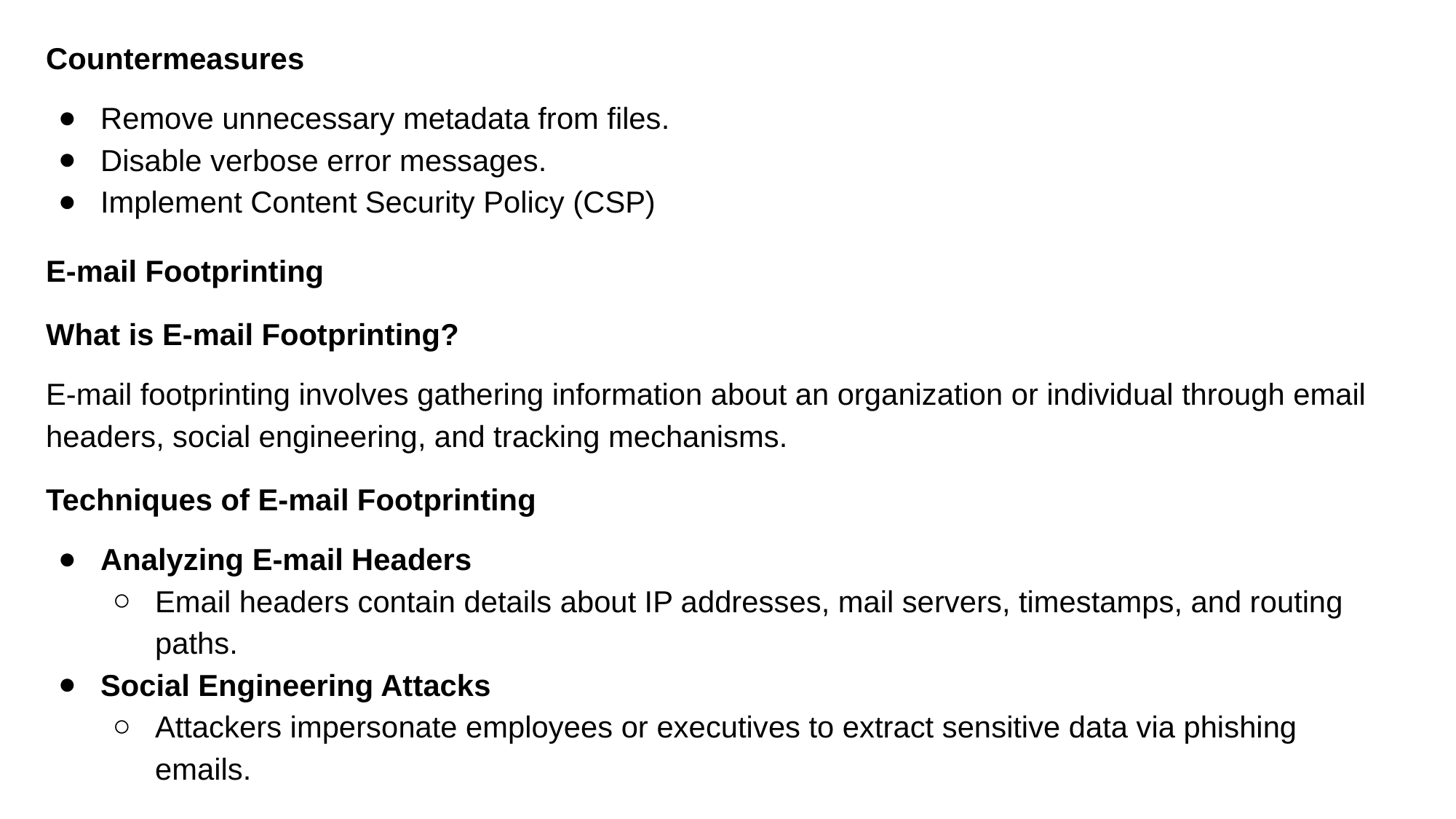

Countermeasures
Remove unnecessary metadata from files.
Disable verbose error messages.
Implement Content Security Policy (CSP)
E-mail Footprinting
What is E-mail Footprinting?
E-mail footprinting involves gathering information about an organization or individual through email headers, social engineering, and tracking mechanisms.
Techniques of E-mail Footprinting
Analyzing E-mail Headers
Email headers contain details about IP addresses, mail servers, timestamps, and routing paths.
Social Engineering Attacks
Attackers impersonate employees or executives to extract sensitive data via phishing emails.